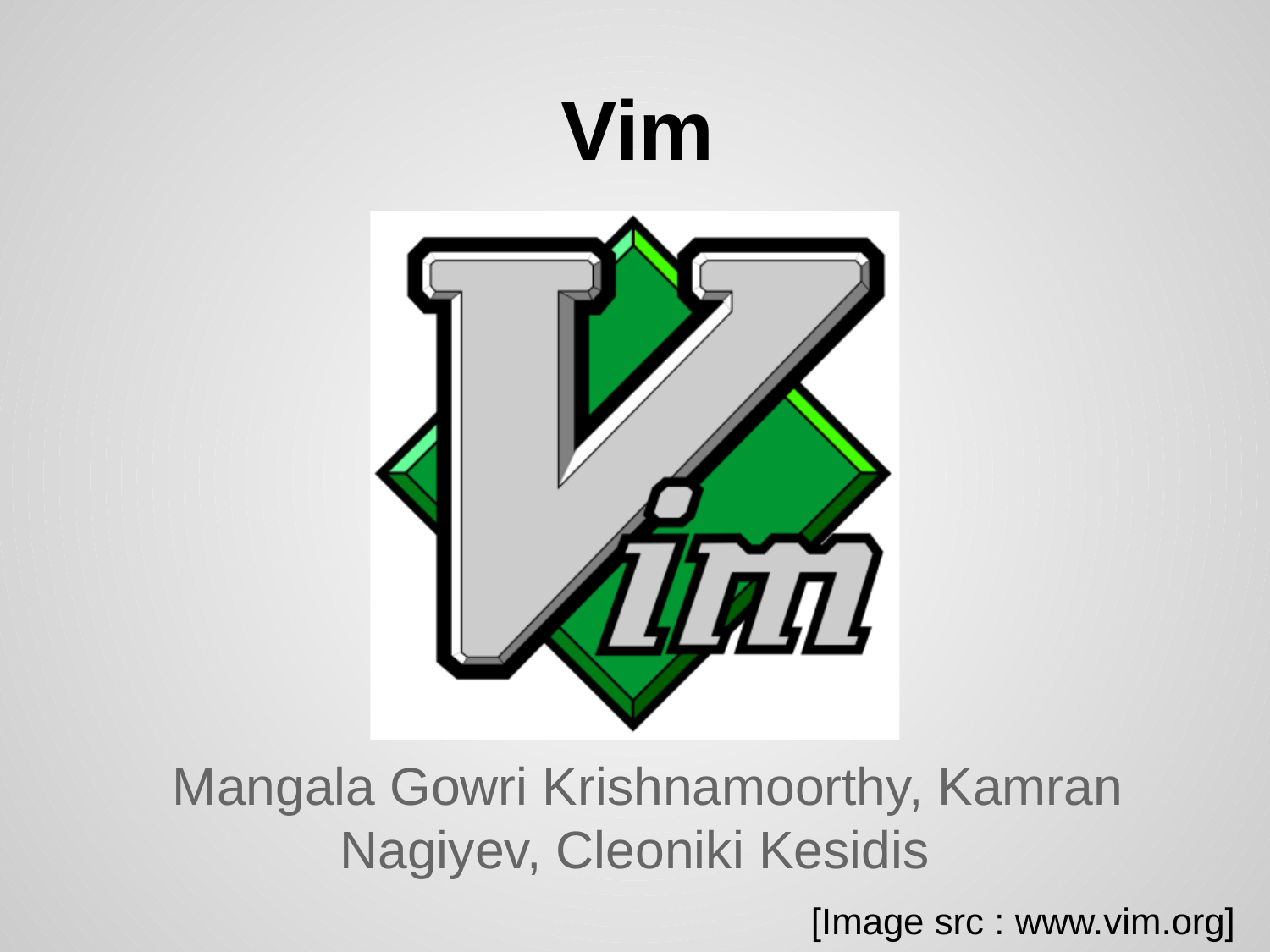

# Vim

Mangala Gowri Krishnamoorthy, Kamran Nagiyev, Cleoniki Kesidis
[Image src : www.vim.org]